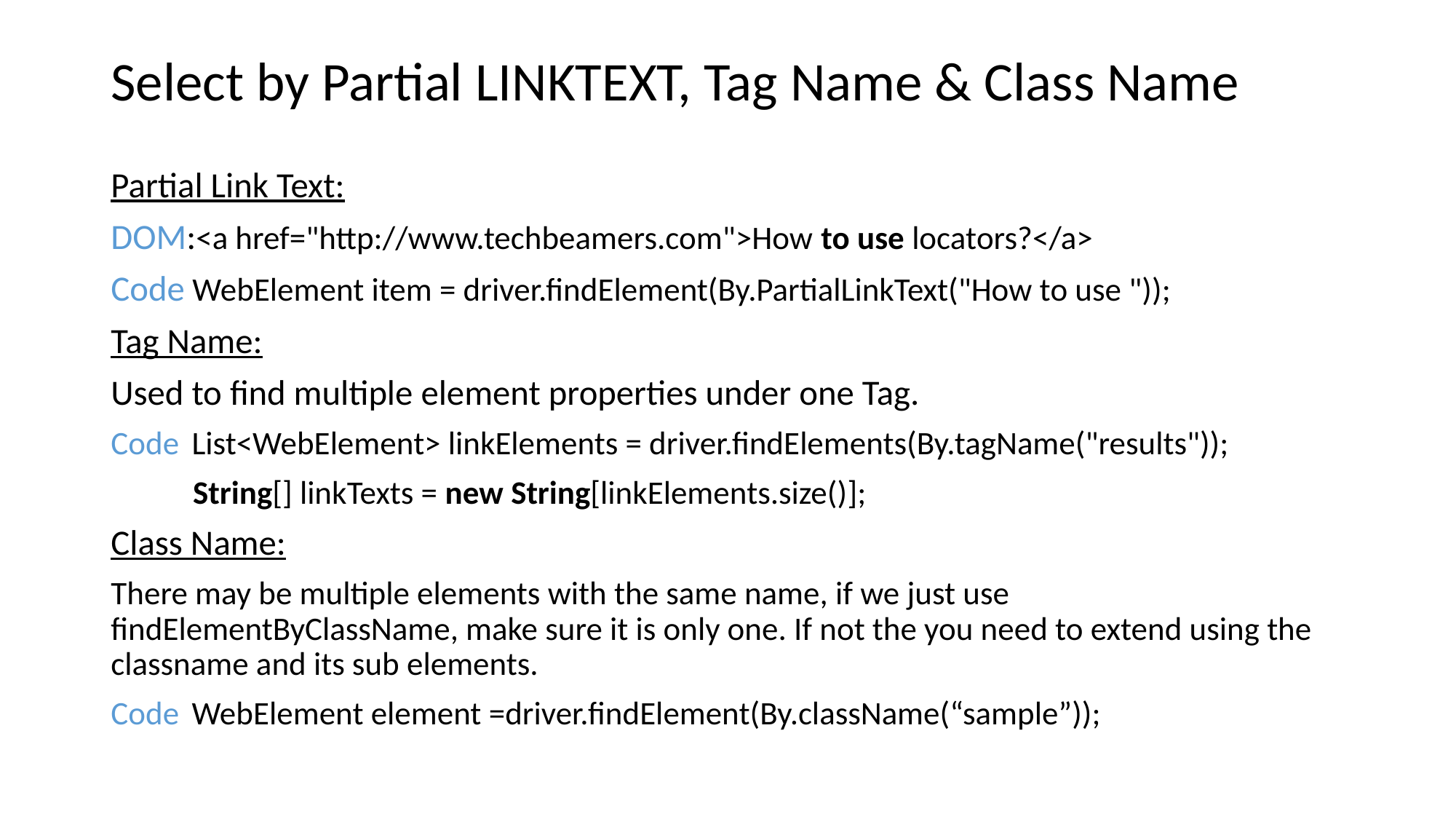

# Select by Partial LINKTEXT, Tag Name & Class Name
Partial Link Text:
DOM:<a href="http://www.techbeamers.com">How to use locators?</a>
Code WebElement item = driver.findElement(By.PartialLinkText("How to use "));
Tag Name:
Used to find multiple element properties under one Tag.
Code  List<WebElement> linkElements = driver.findElements(By.tagName("results"));
           String[] linkTexts = new String[linkElements.size()];
Class Name:
There may be multiple elements with the same name, if we just use findElementByClassName, make sure it is only one. If not the you need to extend using the classname and its sub elements.
Code  WebElement element =driver.findElement(By.className(“sample”));